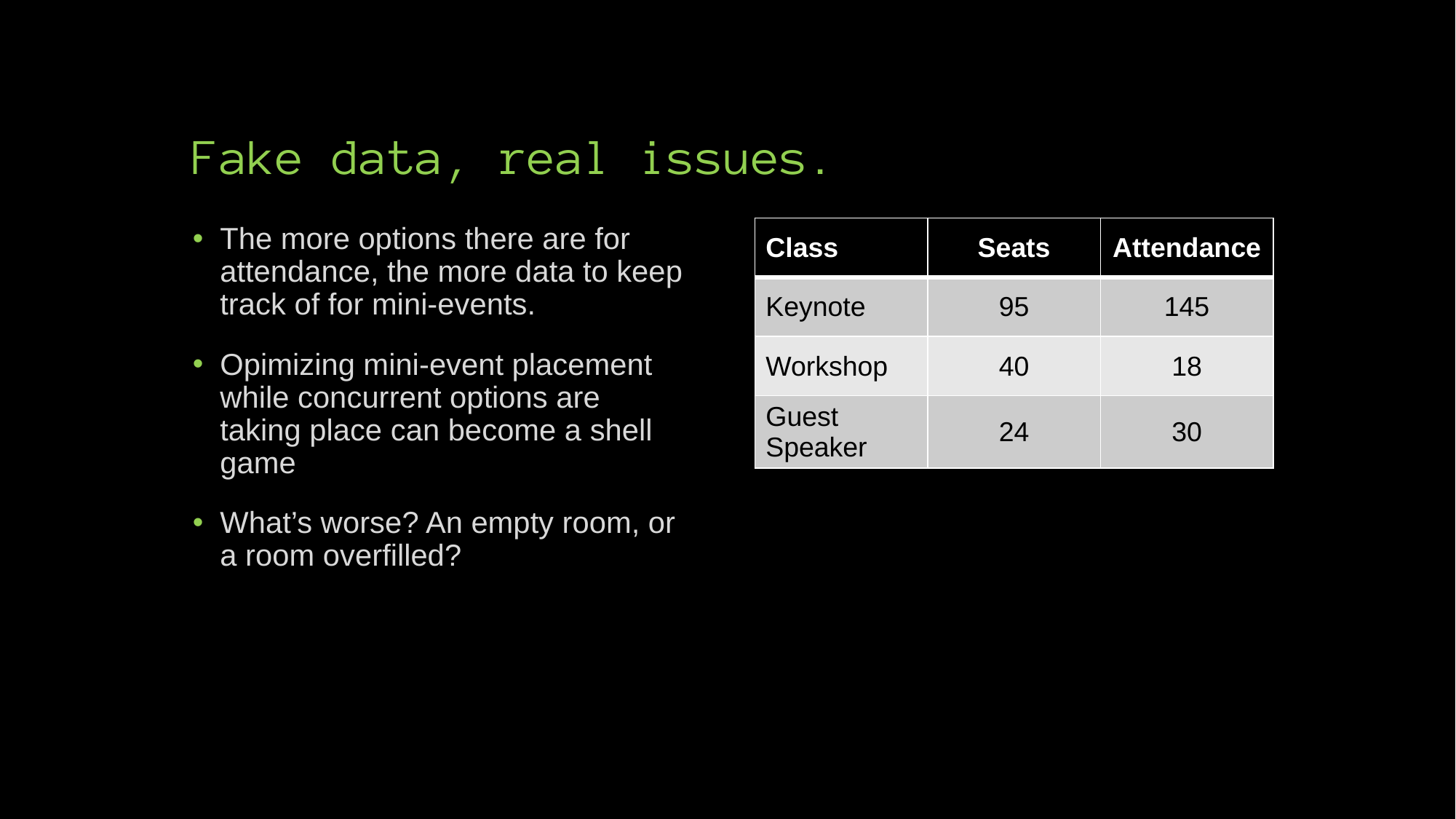

# Fake data, real issues.
| Class | Seats | Attendance |
| --- | --- | --- |
| Keynote | 95 | 145 |
| Workshop | 40 | 18 |
| Guest Speaker | 24 | 30 |
The more options there are for attendance, the more data to keep track of for mini-events.
Opimizing mini-event placement while concurrent options are taking place can become a shell game
What’s worse? An empty room, or a room overfilled?